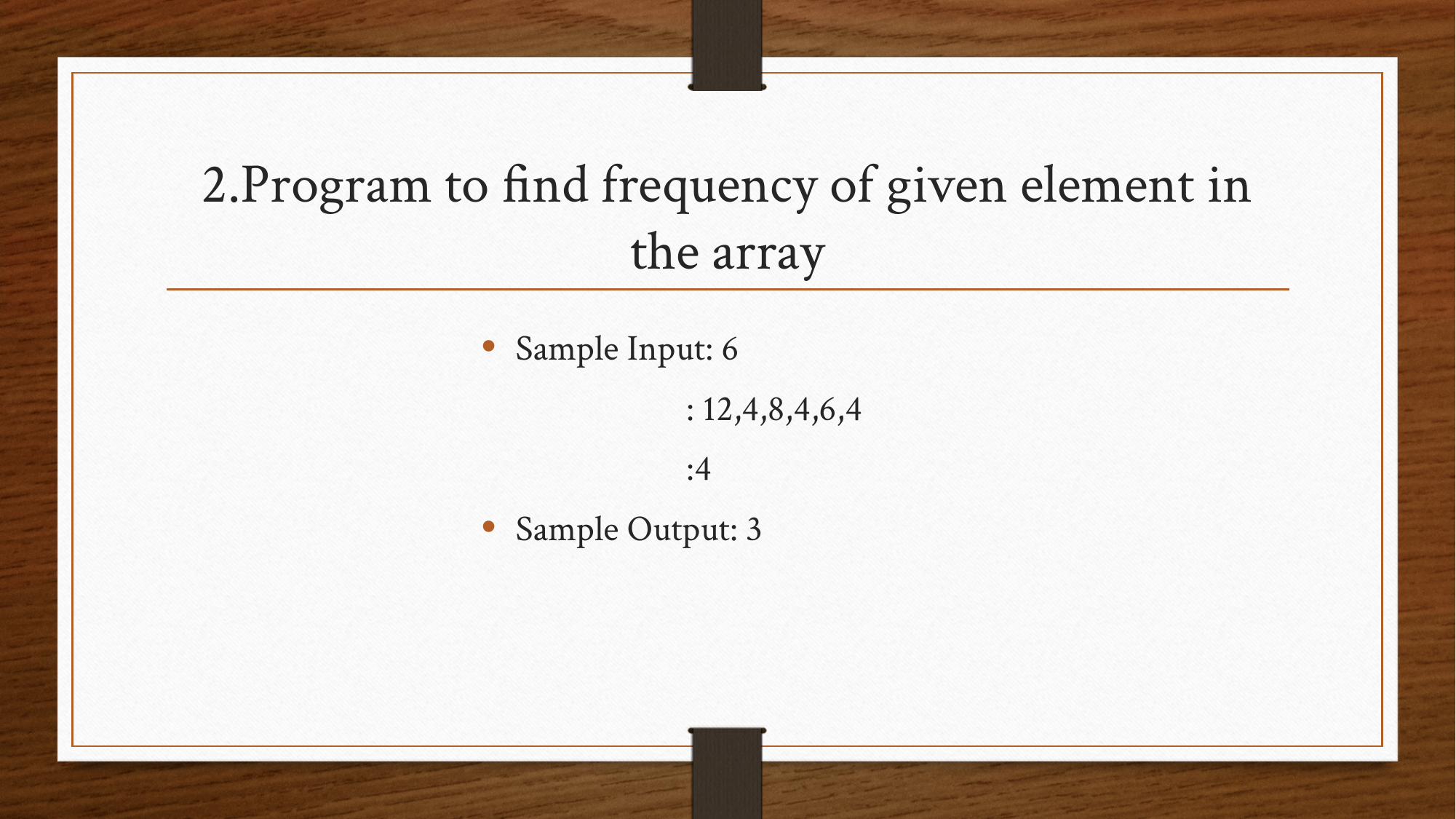

# 2.Program to find frequency of given element in the array
Sample Input: 6
                         : 12,4,8,4,6,4
                         :4
Sample Output: 3